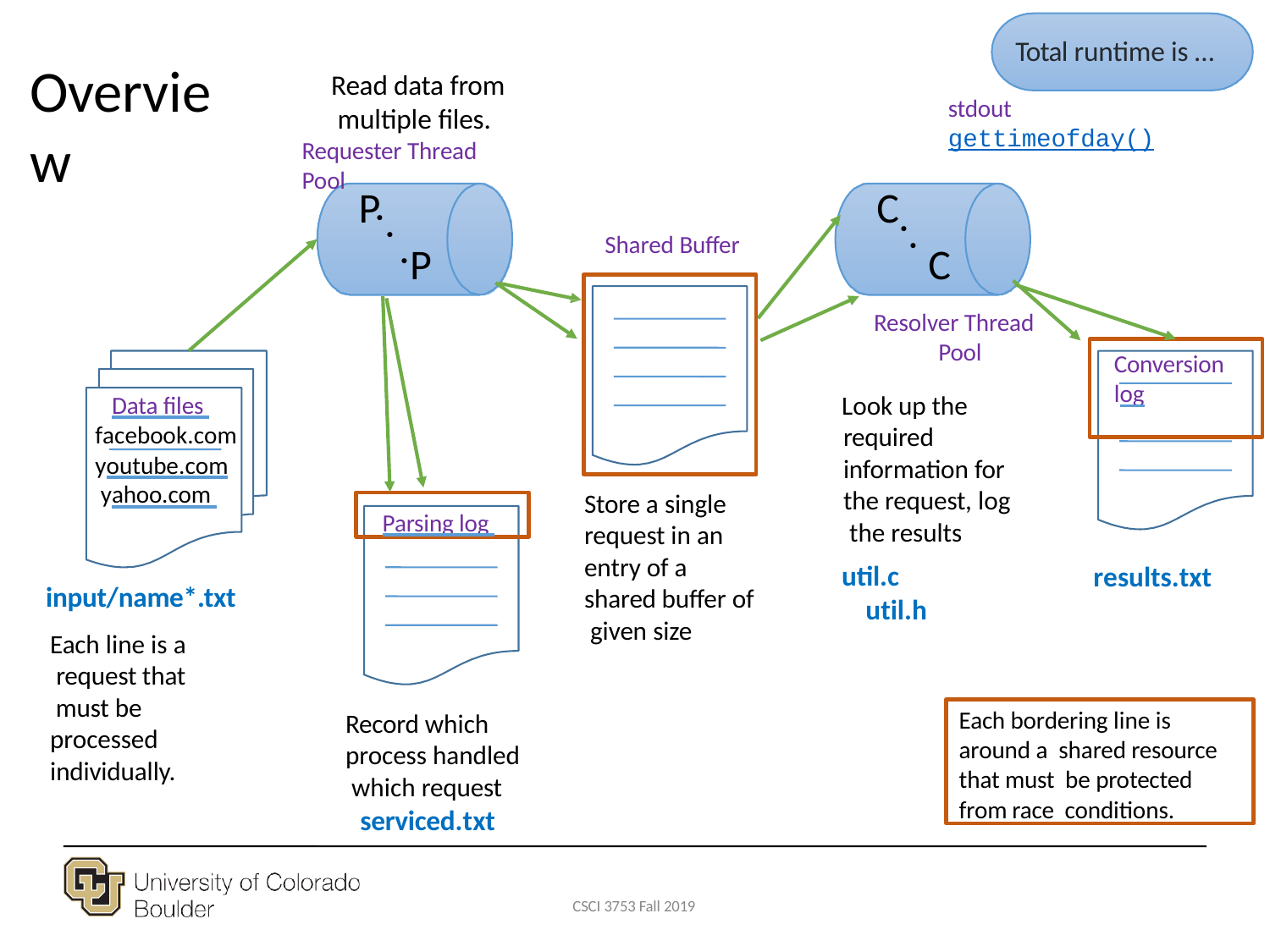

Total runtime is …
# Overview
Read data from  multiple files.
Requester Thread Pool
stdout
gettimeofday()
P
P
C
C
Resolver Thread  Pool
Look up the  required  information for  the request, log  the results
util.c  util.h

. .  .
. .
Shared Buffer
Conversion  log

Data files  facebook.com
youtube.com  yahoo.com
Store a single  request in an  entry of a  shared buffer of  given size
Parsing log

results.txt
input/name*.txt
Each line is a  request that  must be  processed  individually.
Each bordering line is around a  shared resource that must  be protected from race  conditions.
Record which  process handled  which request
serviced.txt
CSCI 3753 Fall 2019